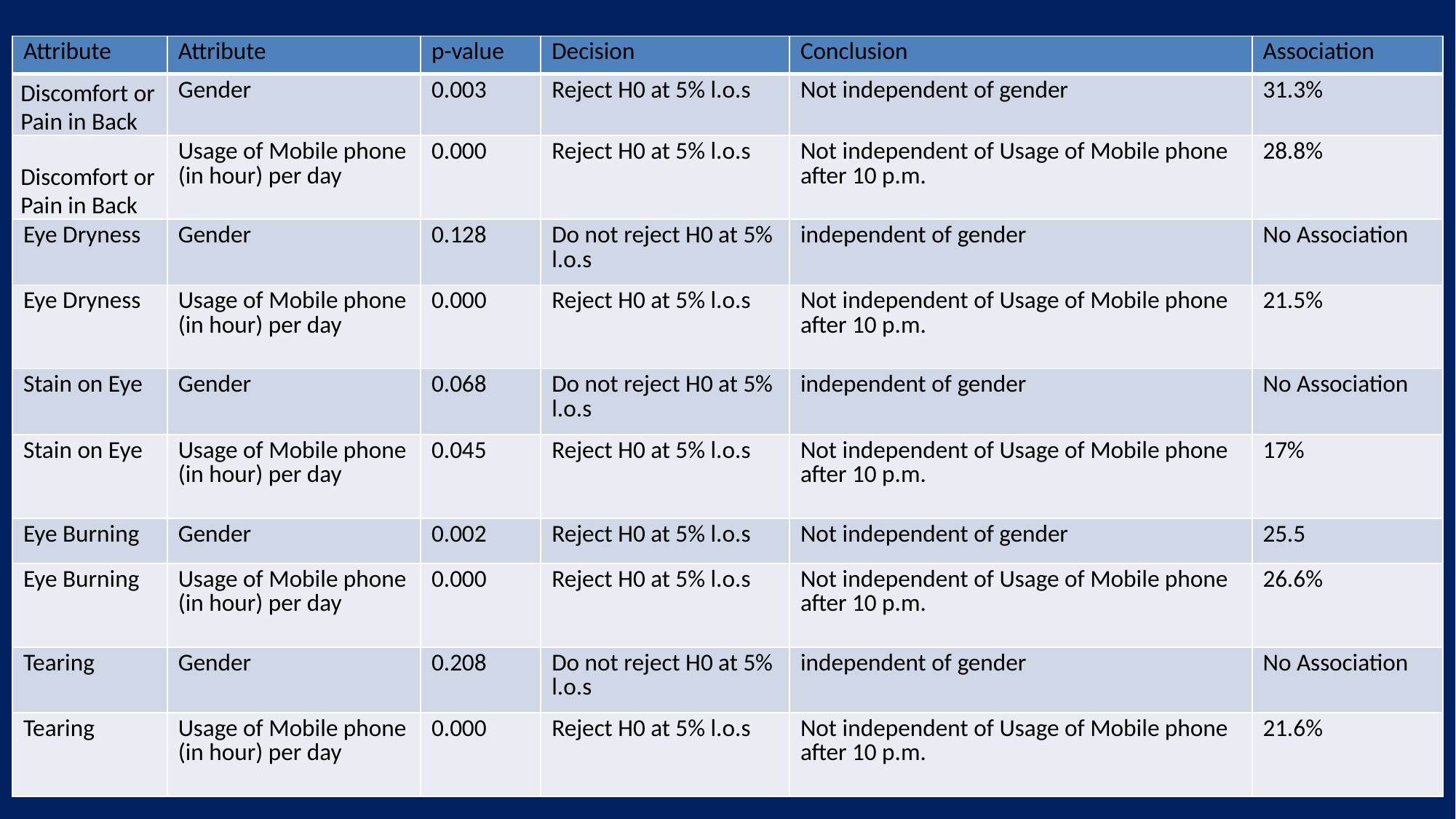

g
| Attribute | Attribute | p-value | Decision | Conclusion | Association |
| --- | --- | --- | --- | --- | --- |
| Discomfort or Pain in Back | Gender | 0.003 | Reject H0 at 5% l.o.s | Not independent of gender | 31.3% |
| Discomfort or Pain in Back | Usage of Mobile phone (in hour) per day | 0.000 | Reject H0 at 5% l.o.s | Not independent of Usage of Mobile phone after 10 p.m. | 28.8% |
| Eye Dryness | Gender | 0.128 | Do not reject H0 at 5% l.o.s | independent of gender | No Association |
| Eye Dryness | Usage of Mobile phone (in hour) per day | 0.000 | Reject H0 at 5% l.o.s | Not independent of Usage of Mobile phone after 10 p.m. | 21.5% |
| Stain on Eye | Gender | 0.068 | Do not reject H0 at 5% l.o.s | independent of gender | No Association |
| Stain on Eye | Usage of Mobile phone (in hour) per day | 0.045 | Reject H0 at 5% l.o.s | Not independent of Usage of Mobile phone after 10 p.m. | 17% |
| Eye Burning | Gender | 0.002 | Reject H0 at 5% l.o.s | Not independent of gender | 25.5 |
| Eye Burning | Usage of Mobile phone (in hour) per day | 0.000 | Reject H0 at 5% l.o.s | Not independent of Usage of Mobile phone after 10 p.m. | 26.6% |
| Tearing | Gender | 0.208 | Do not reject H0 at 5% l.o.s | independent of gender | No Association |
| Tearing | Usage of Mobile phone (in hour) per day | 0.000 | Reject H0 at 5% l.o.s | Not independent of Usage of Mobile phone after 10 p.m. | 21.6% |